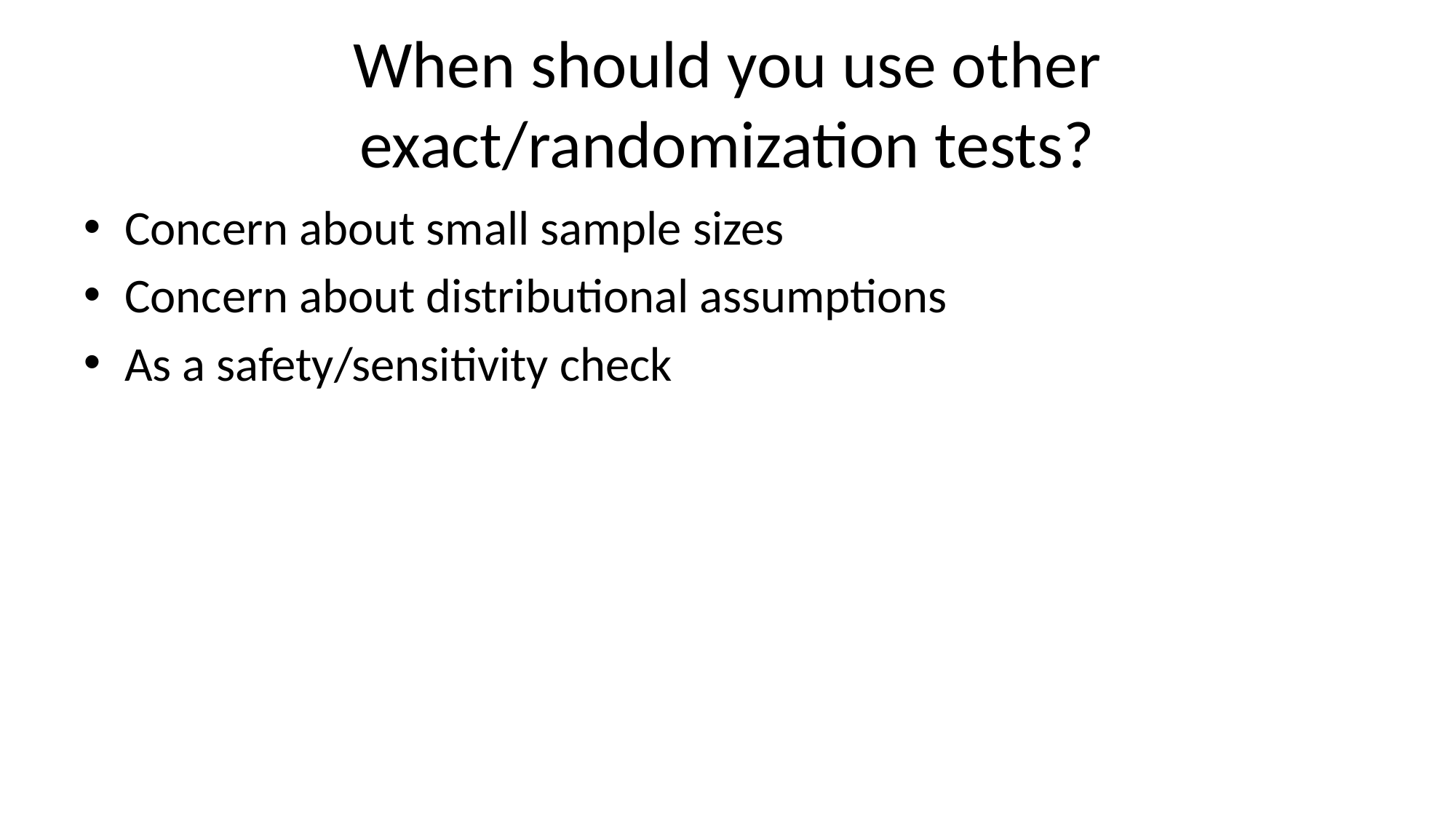

# When should you use other exact/randomization tests?
Concern about small sample sizes
Concern about distributional assumptions
As a safety/sensitivity check